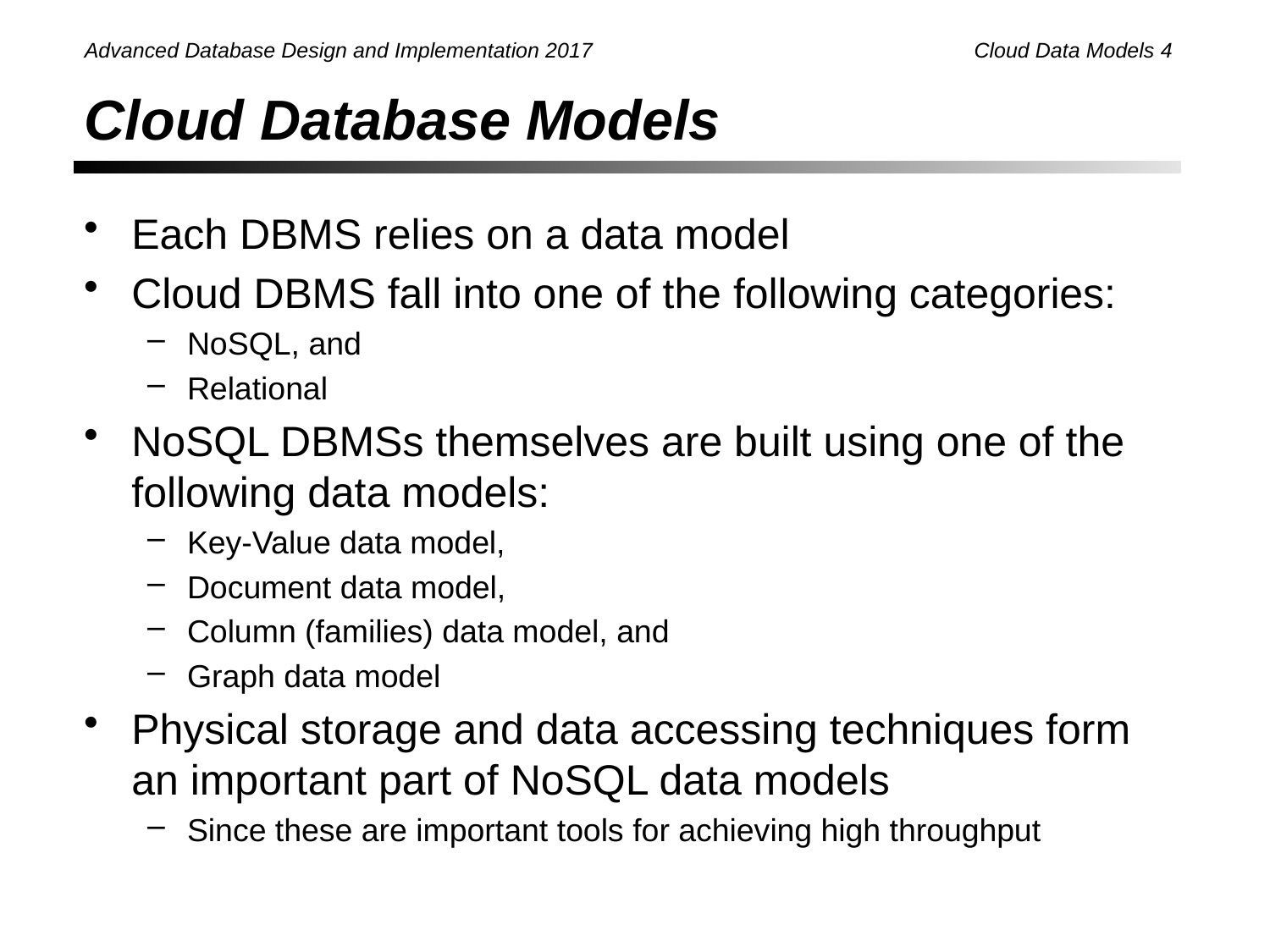

# Cloud Database Models
Each DBMS relies on a data model
Cloud DBMS fall into one of the following categories:
NoSQL, and
Relational
NoSQL DBMSs themselves are built using one of the following data models:
Key-Value data model,
Document data model,
Column (families) data model, and
Graph data model
Physical storage and data accessing techniques form an important part of NoSQL data models
Since these are important tools for achieving high throughput